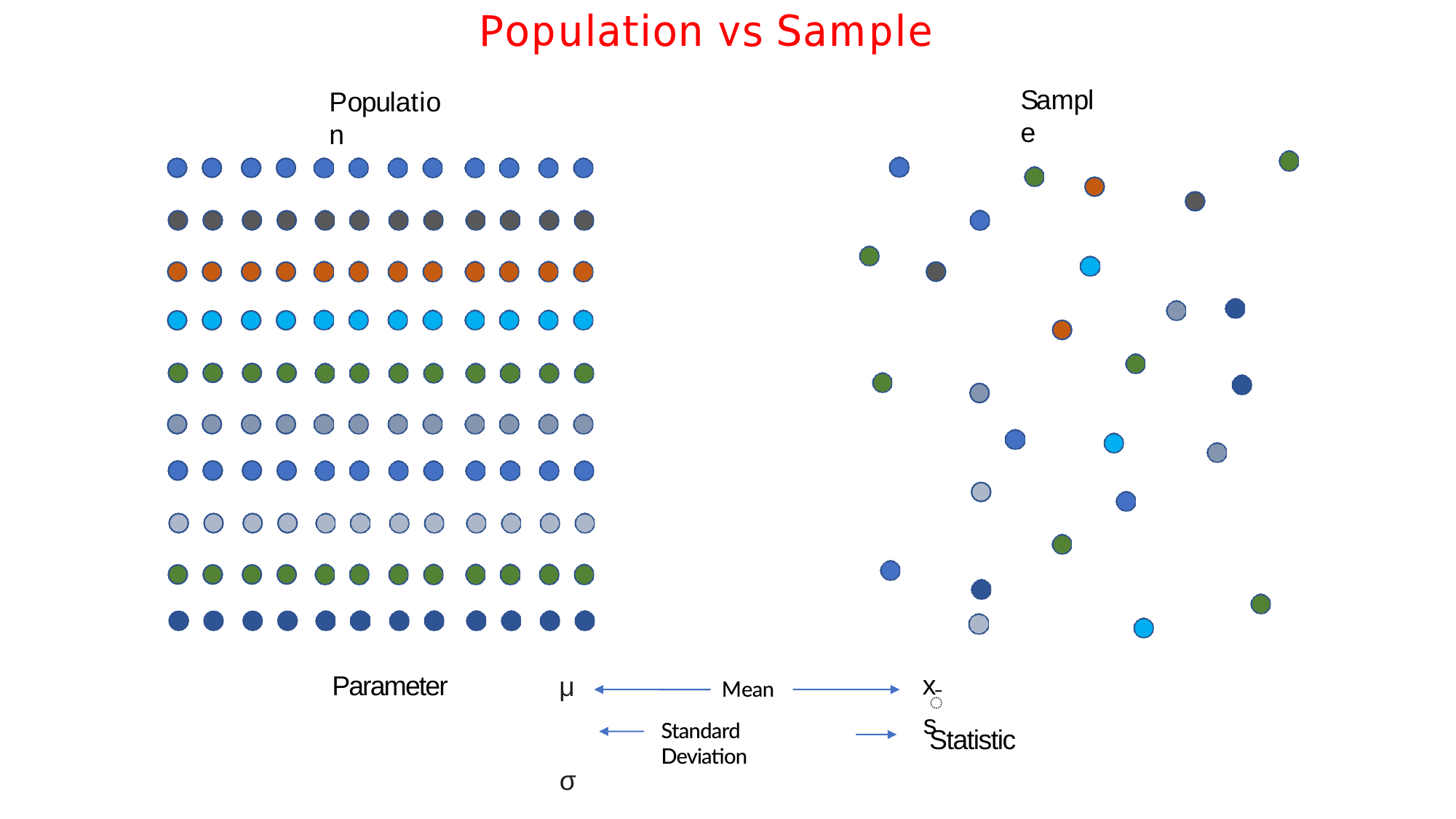

# Population vs Sample
Sample
Population

μ  σ
x
Parameter
̄	Statistic
Mean

s
Standard Deviation